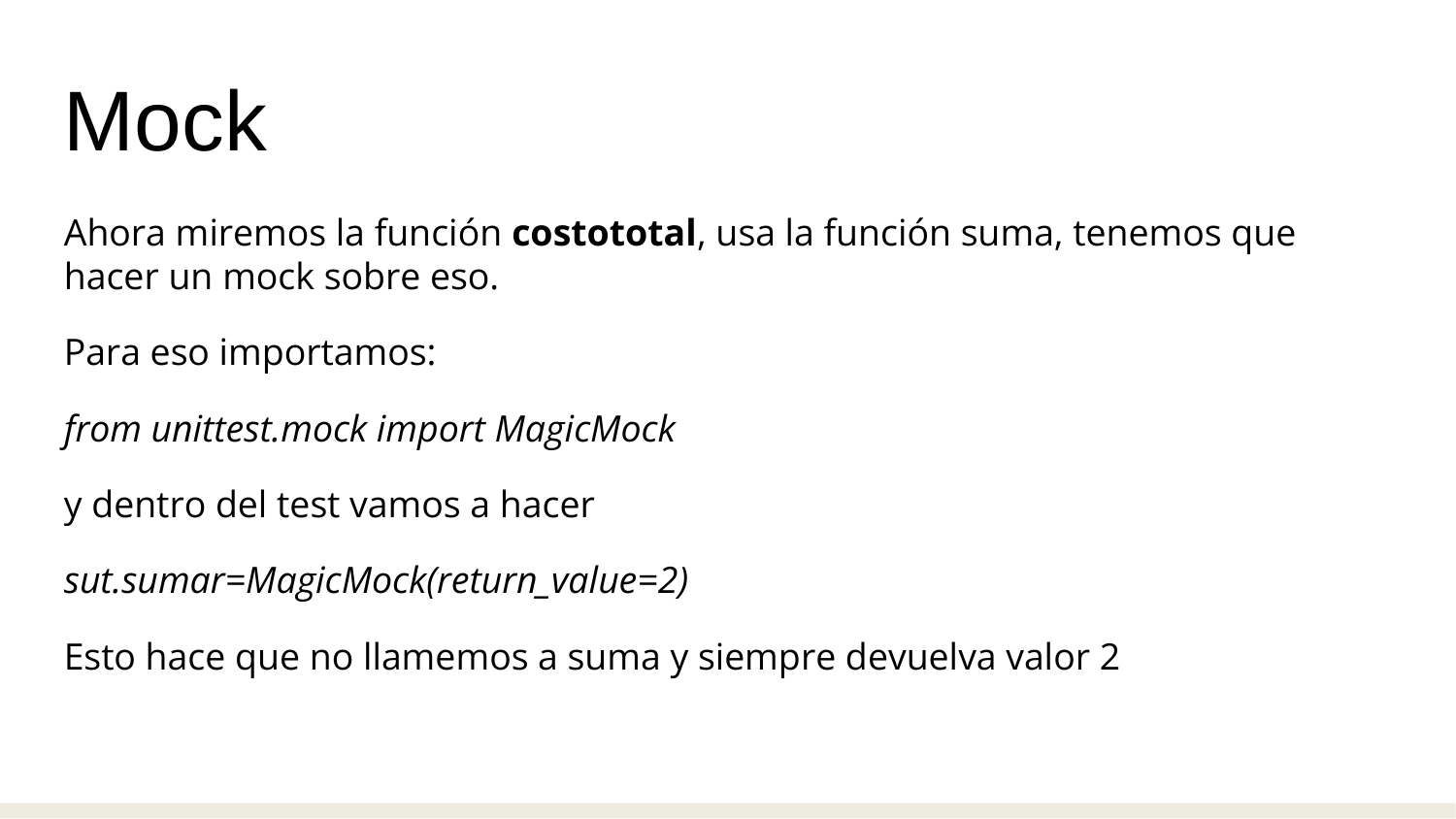

Mock
Ahora miremos la función costototal, usa la función suma, tenemos que hacer un mock sobre eso.
Para eso importamos:
from unittest.mock import MagicMock
y dentro del test vamos a hacer
sut.sumar=MagicMock(return_value=2)
Esto hace que no llamemos a suma y siempre devuelva valor 2